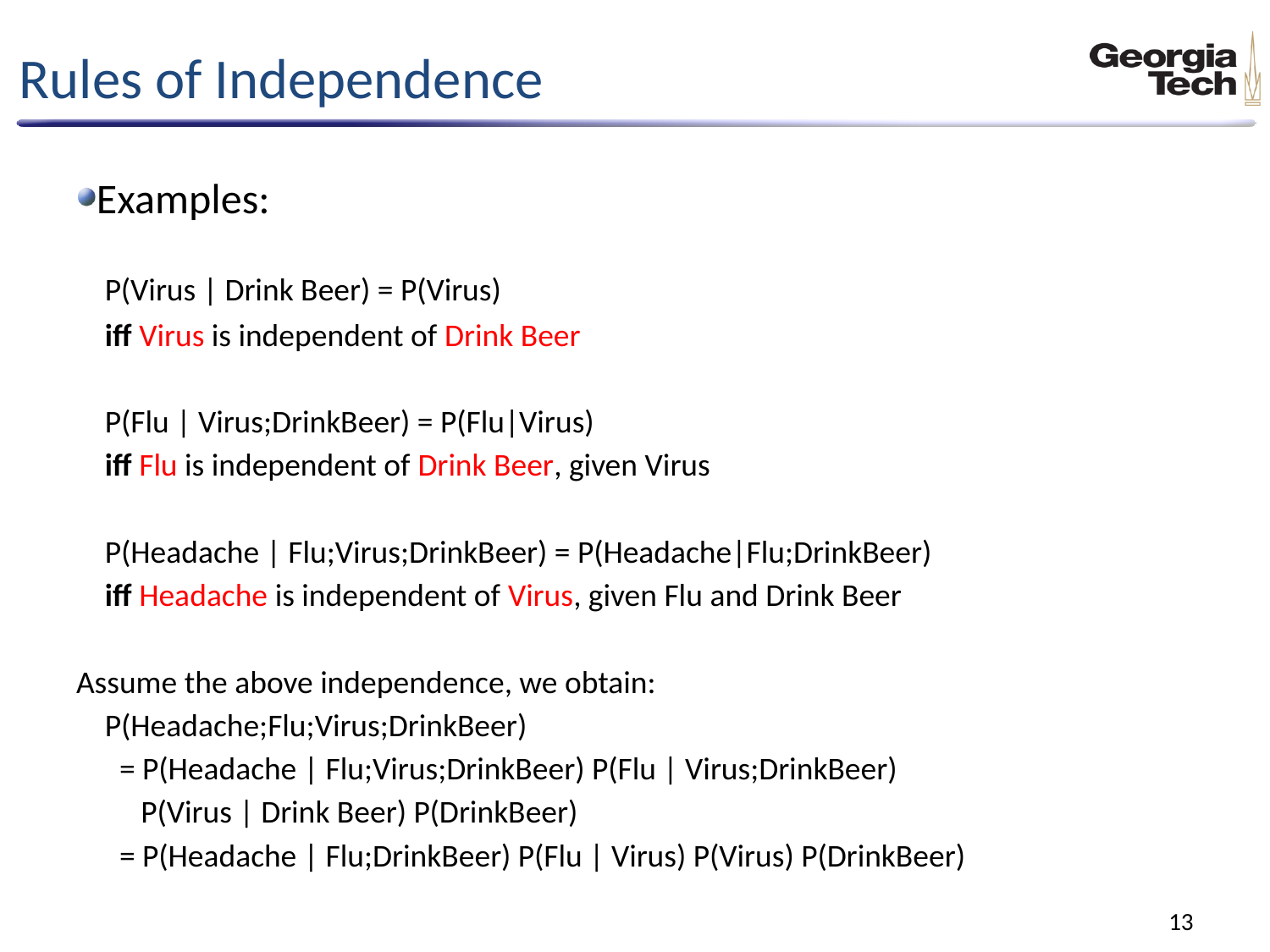

# Rules of Independence
Examples:

   P(Virus | Drink Beer) = P(Virus)
    iff Virus is independent of Drink Beer

    P(Flu | Virus;DrinkBeer) = P(Flu|Virus)
    iff Flu is independent of Drink Beer, given Virus

    P(Headache | Flu;Virus;DrinkBeer) = P(Headache|Flu;DrinkBeer)
    iff Headache is independent of Virus, given Flu and Drink Beer

Assume the above independence, we obtain:
    P(Headache;Flu;Virus;DrinkBeer)
      = P(Headache | Flu;Virus;DrinkBeer) P(Flu | Virus;DrinkBeer)
         P(Virus | Drink Beer) P(DrinkBeer)
      = P(Headache | Flu;DrinkBeer) P(Flu | Virus) P(Virus) P(DrinkBeer)

13